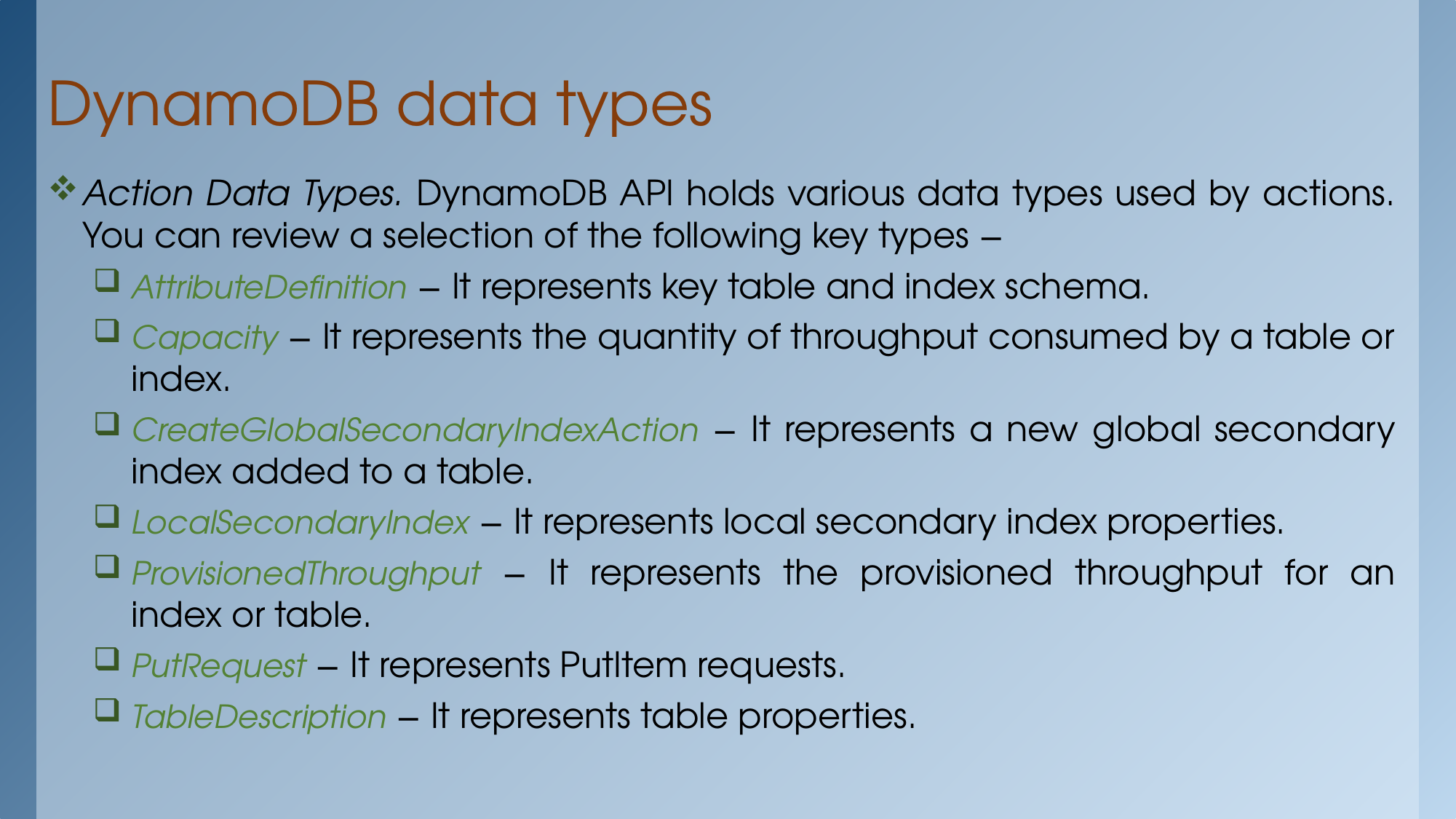

# DynamoDB data types
Action Data Types. DynamoDB API holds various data types used by actions. You can review a selection of the following key types −
AttributeDefinition − It represents key table and index schema.
Capacity − It represents the quantity of throughput consumed by a table or index.
CreateGlobalSecondaryIndexAction − It represents a new global secondary index added to a table.
LocalSecondaryIndex − It represents local secondary index properties.
ProvisionedThroughput − It represents the provisioned throughput for an index or table.
PutRequest − It represents PutItem requests.
TableDescription − It represents table properties.